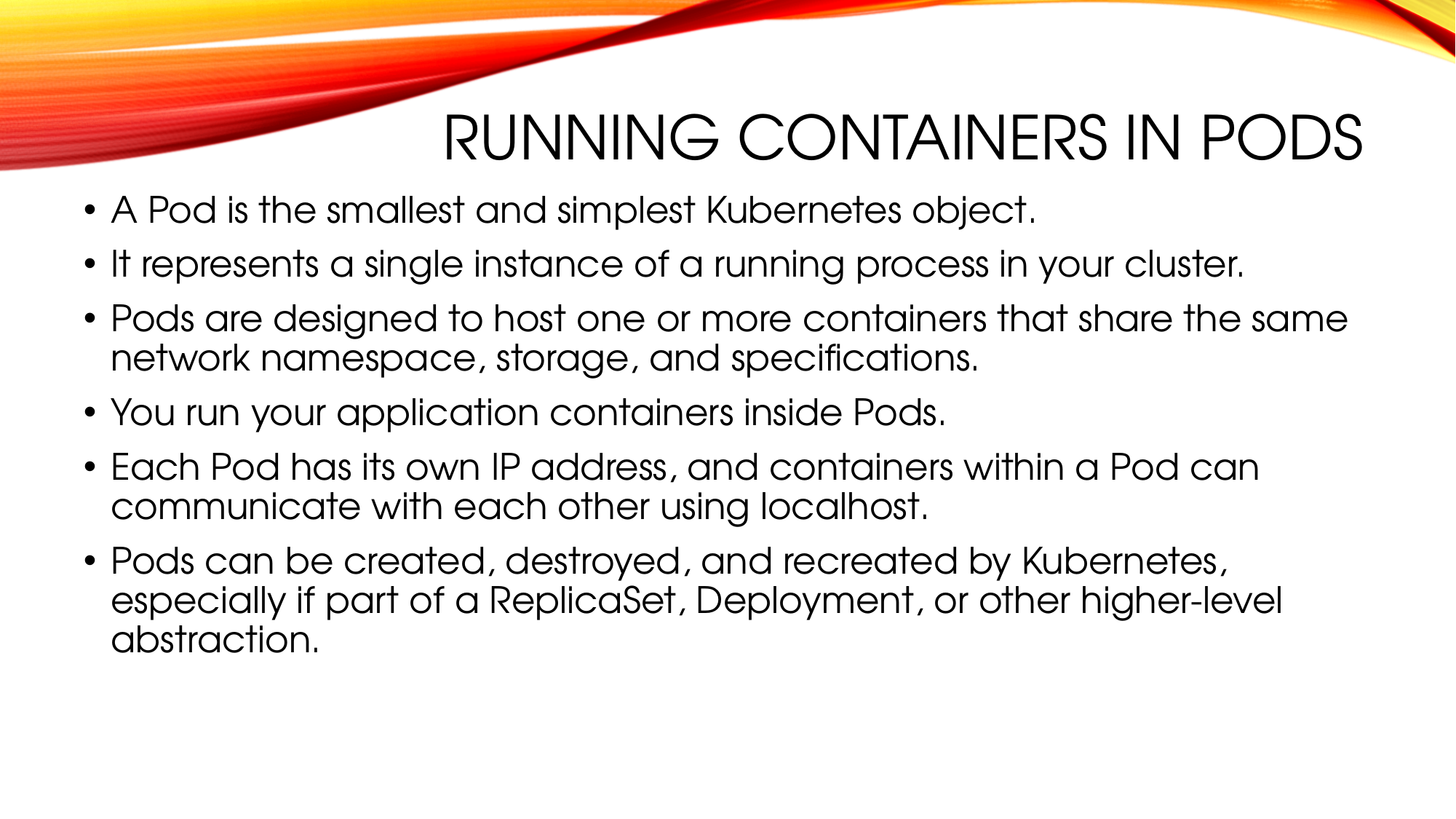

# Running Containers in Pods
A Pod is the smallest and simplest Kubernetes object.
It represents a single instance of a running process in your cluster.
Pods are designed to host one or more containers that share the same network namespace, storage, and specifications.
You run your application containers inside Pods.
Each Pod has its own IP address, and containers within a Pod can communicate with each other using localhost.
Pods can be created, destroyed, and recreated by Kubernetes, especially if part of a ReplicaSet, Deployment, or other higher-level abstraction.